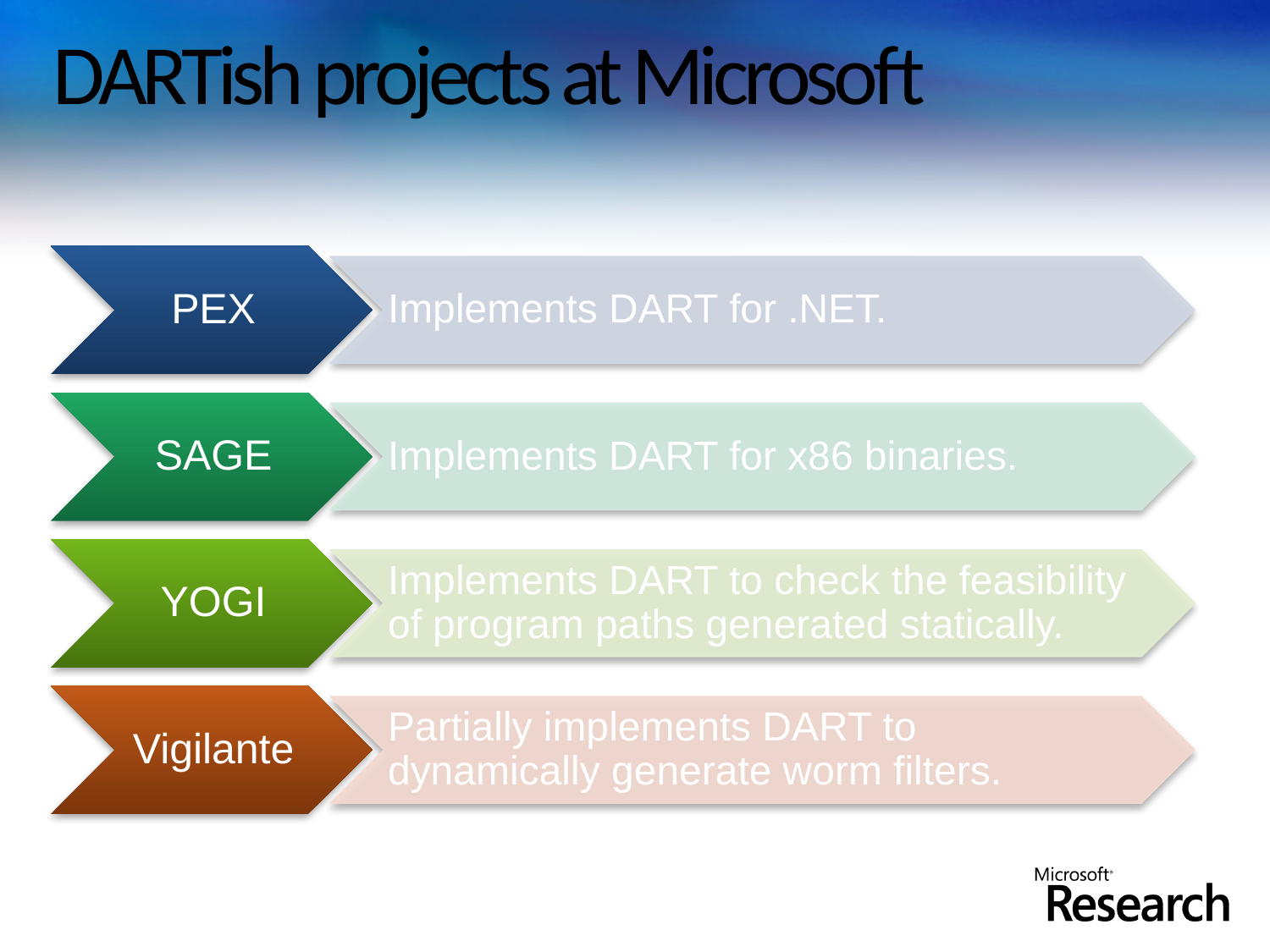

# DARTish projects at Microsoft
PEX
Implements DART for .NET.
SAGE
Implements DART for x86 binaries.
YOGI
Implements DART to check the feasibility of program paths generated statically.
Vigilante
Partially implements DART to dynamically generate worm filters.